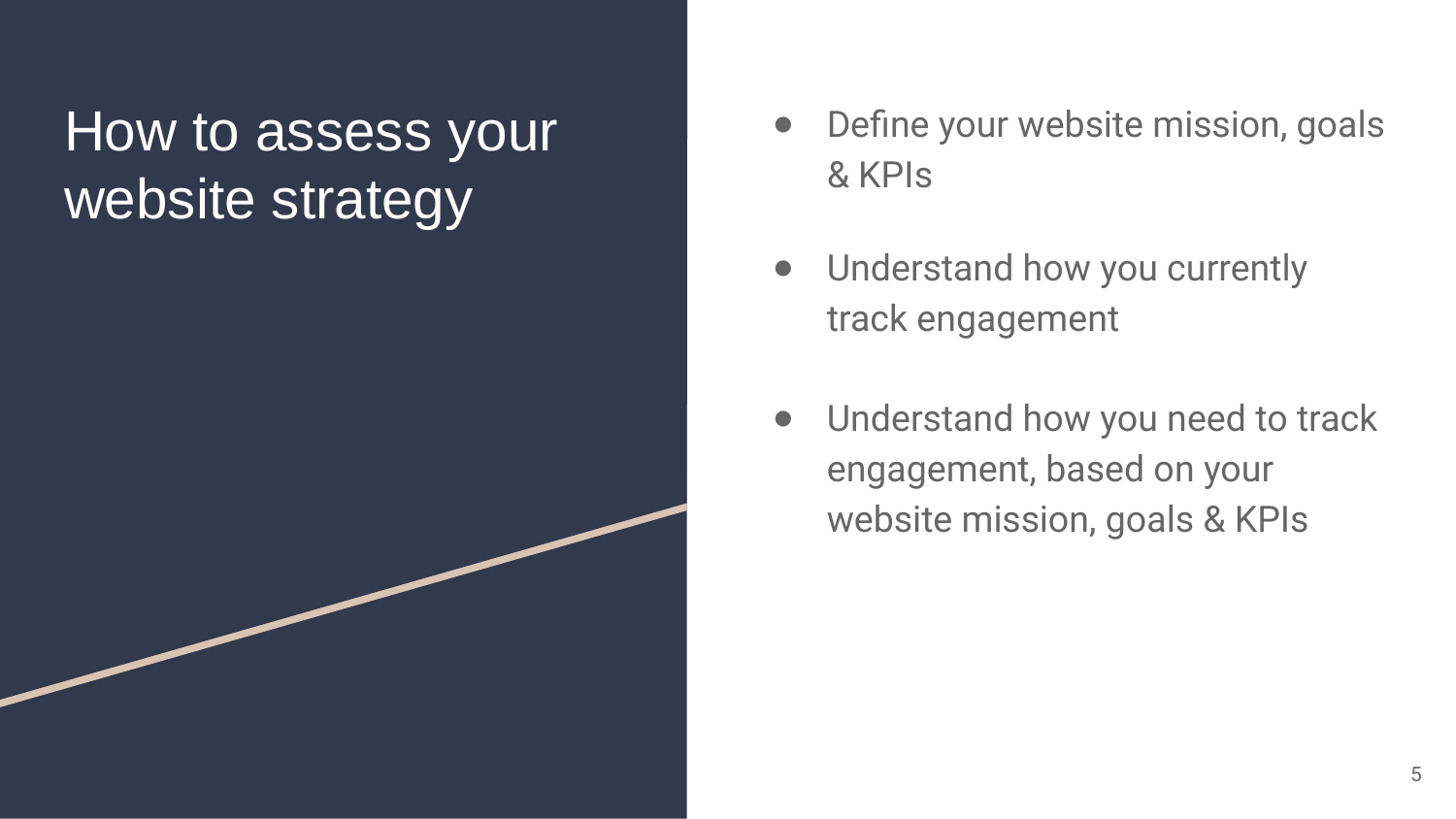

# How to assess your website strategy
Define your website mission, goals & KPIs
Understand how you currently track engagement
Understand how you need to track engagement, based on your website mission, goals & KPIs

5